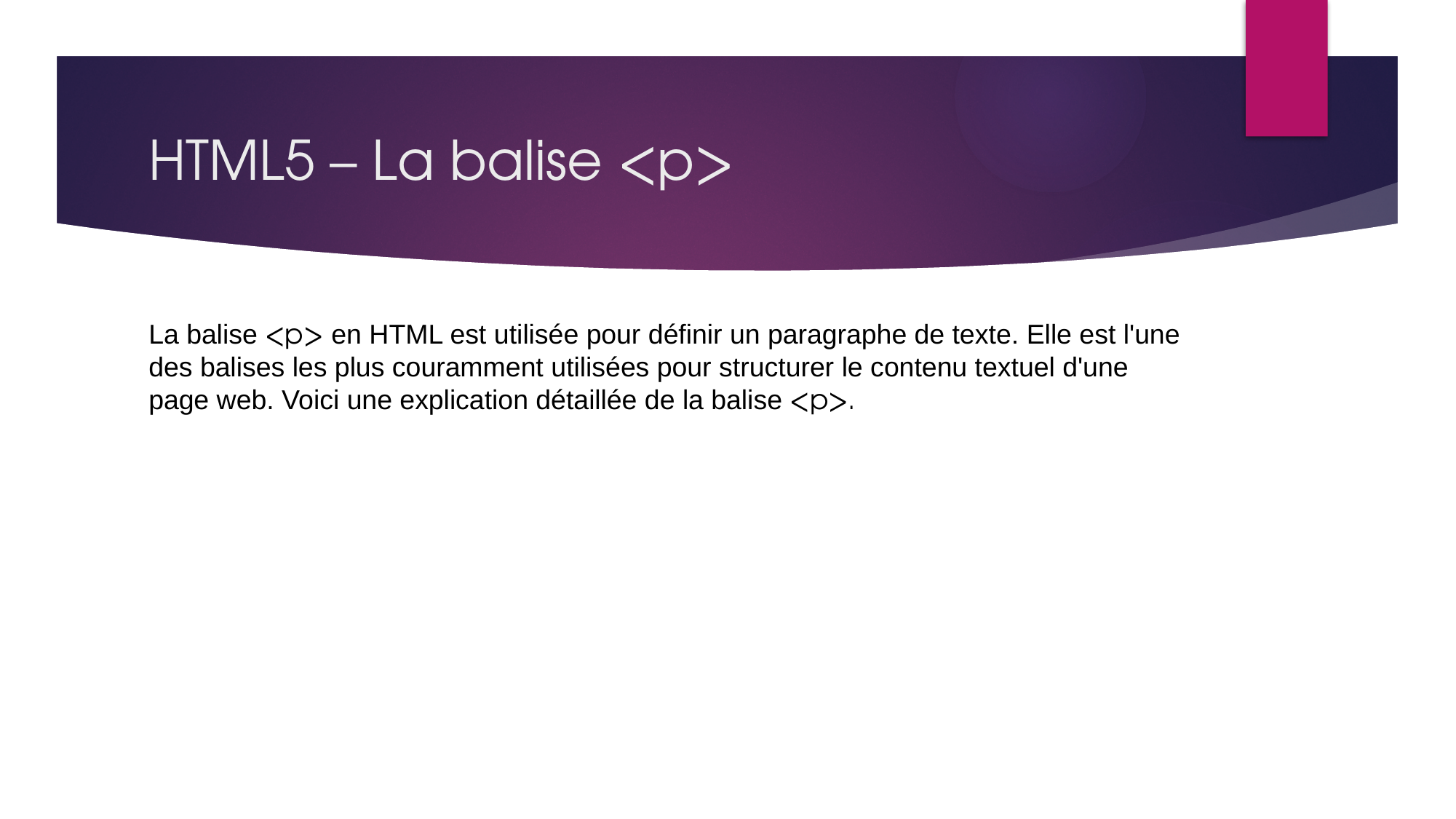

# HTML5 – La balise <p>
La balise <p> en HTML est utilisée pour définir un paragraphe de texte. Elle est l'une des balises les plus couramment utilisées pour structurer le contenu textuel d'une page web. Voici une explication détaillée de la balise <p>.